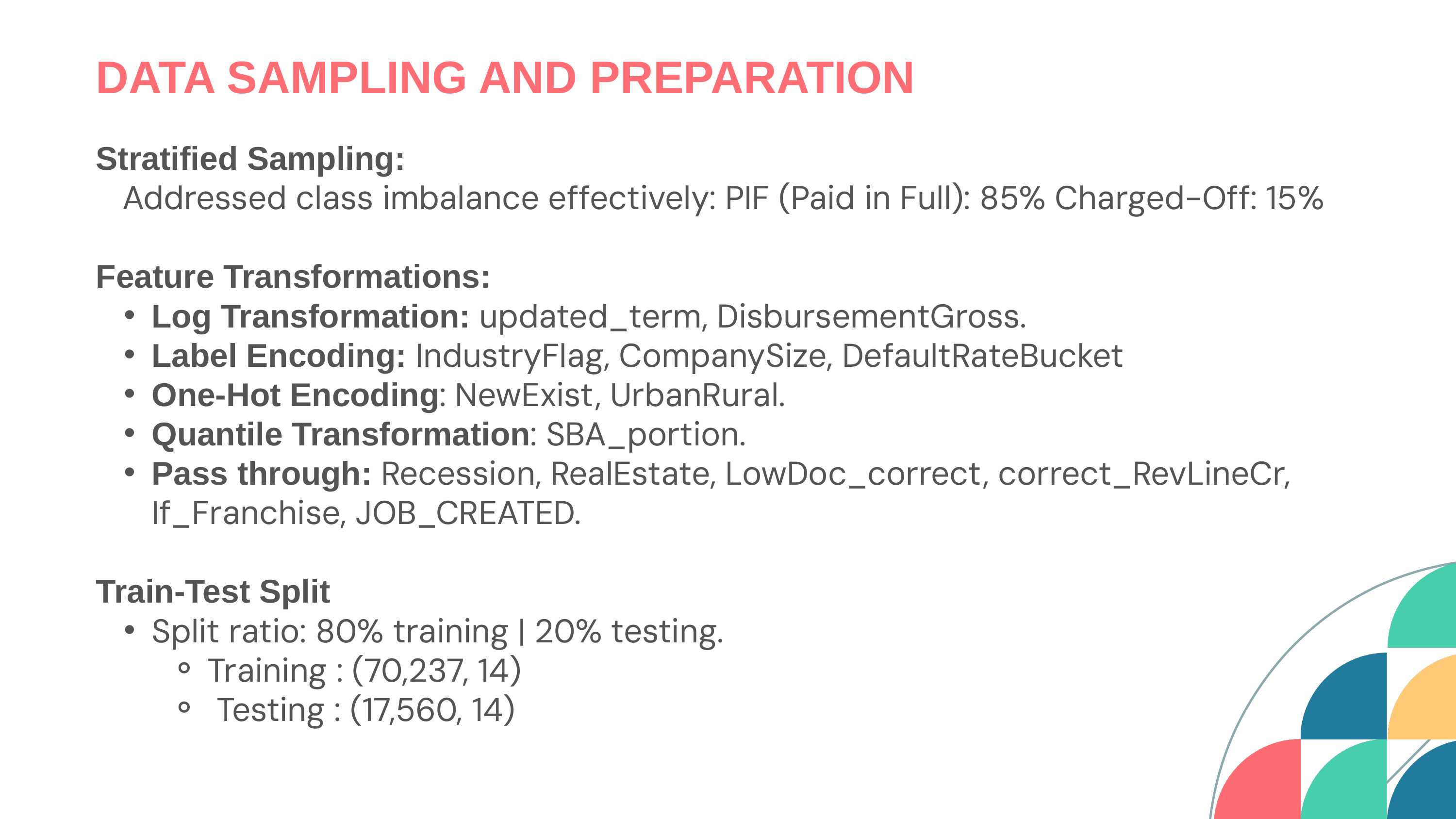

DATA SAMPLING AND PREPARATION
Stratified Sampling:
   Addressed class imbalance effectively: PIF (Paid in Full): 85% Charged-Off: 15%

Feature Transformations:
Log Transformation: updated_term, DisbursementGross.
Label Encoding: IndustryFlag, CompanySize, DefaultRateBucket
One-Hot Encoding: NewExist, UrbanRural.
Quantile Transformation: SBA_portion.
Pass through: Recession, RealEstate, LowDoc_correct, correct_RevLineCr, If_Franchise, JOB_CREATED.

Train-Test Split
Split ratio: 80% training | 20% testing.
Training : (70,237, 14)
 Testing : (17,560, 14)